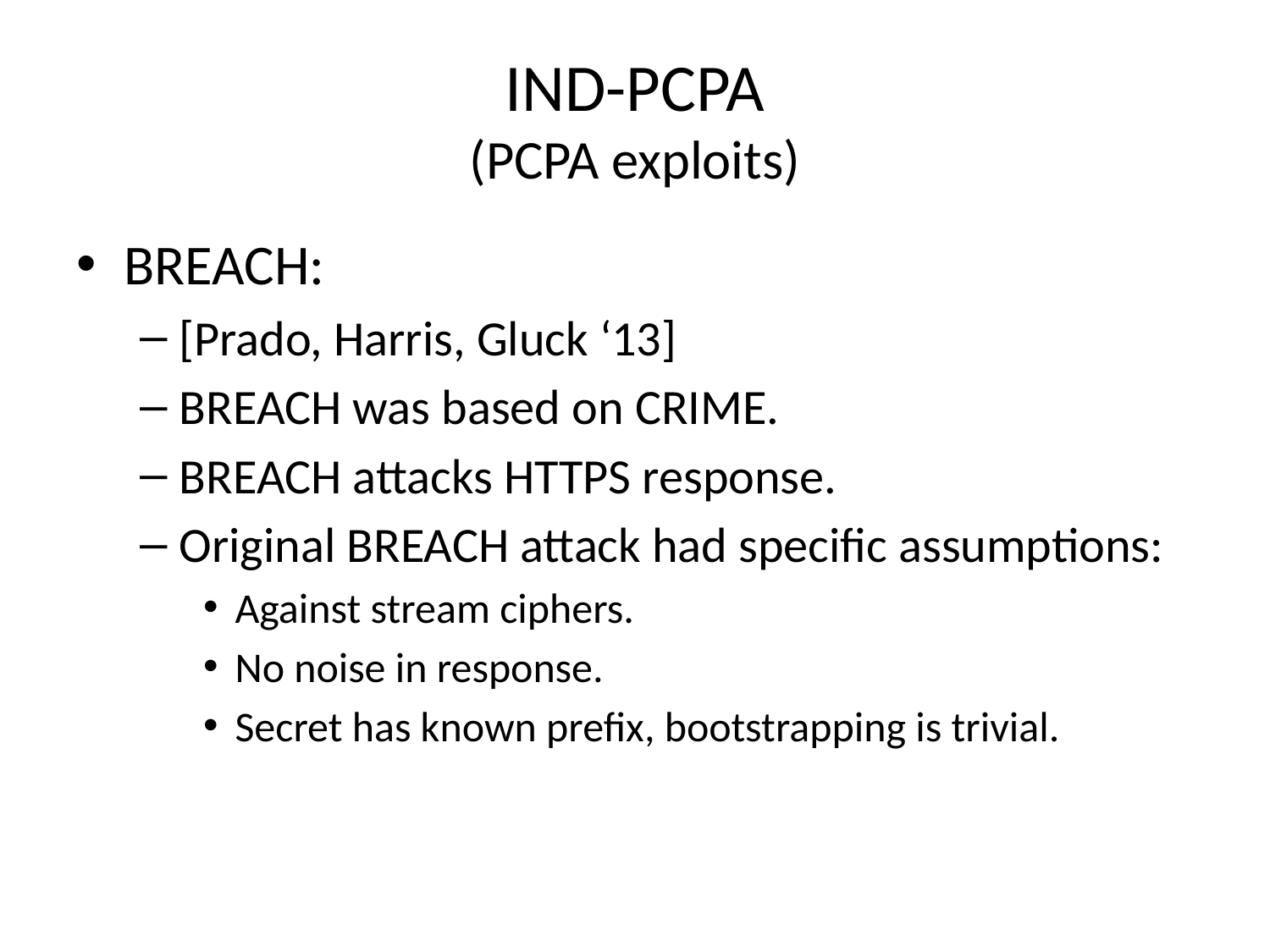

# IND-PCPA (PCPA exploits)
BREACH:
[Prado, Harris, Gluck ‘13]
BREACH was based on CRIME.
BREACH attacks HTTPS response.
Original BREACH attack had specific assumptions:
Against stream ciphers.
No noise in response.
Secret has known prefix, bootstrapping is trivial.